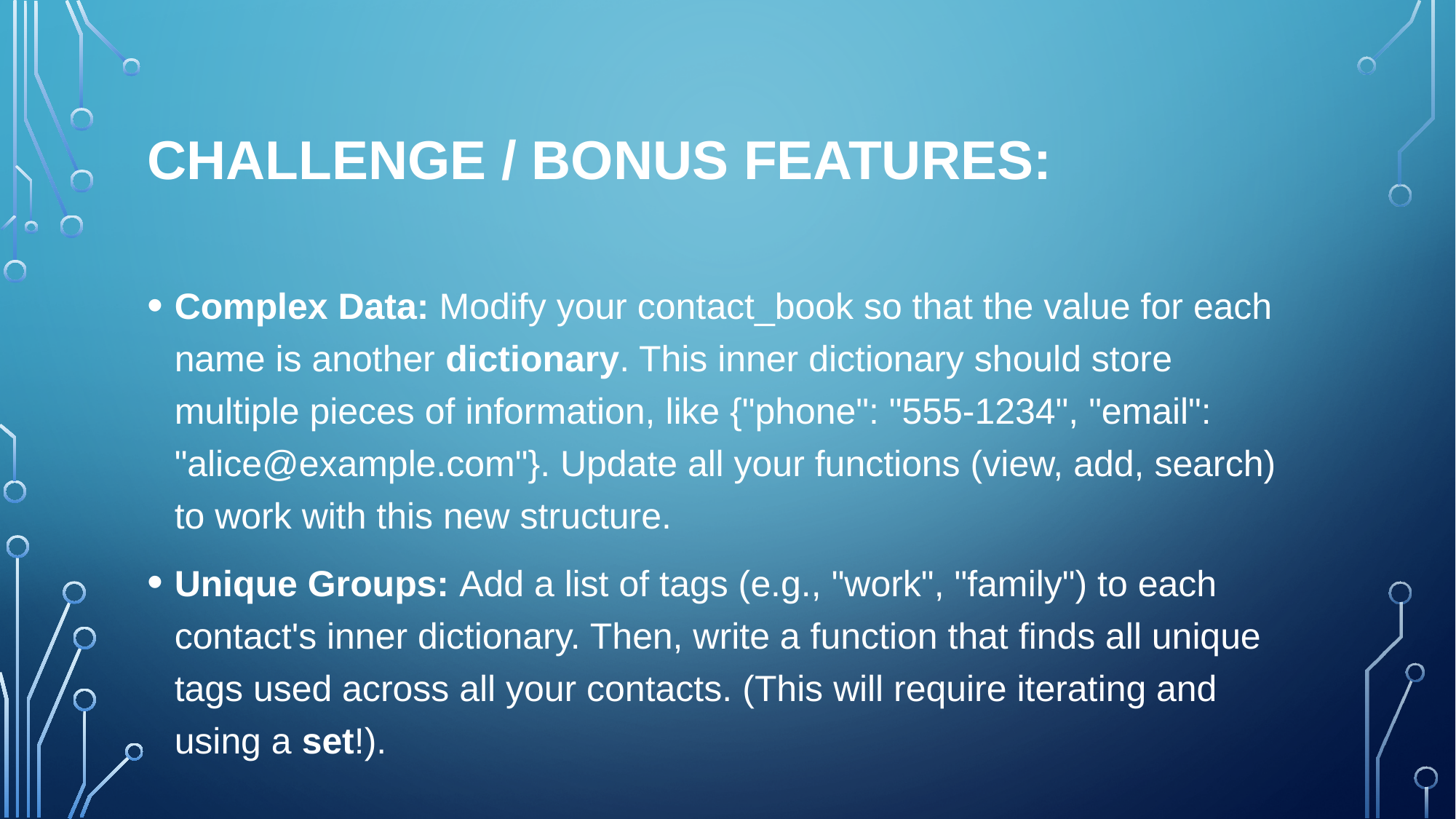

# Challenge / Bonus Features:
Complex Data: Modify your contact_book so that the value for each name is another dictionary. This inner dictionary should store multiple pieces of information, like {"phone": "555-1234", "email": "alice@example.com"}. Update all your functions (view, add, search) to work with this new structure.
Unique Groups: Add a list of tags (e.g., "work", "family") to each contact's inner dictionary. Then, write a function that finds all unique tags used across all your contacts. (This will require iterating and using a set!).